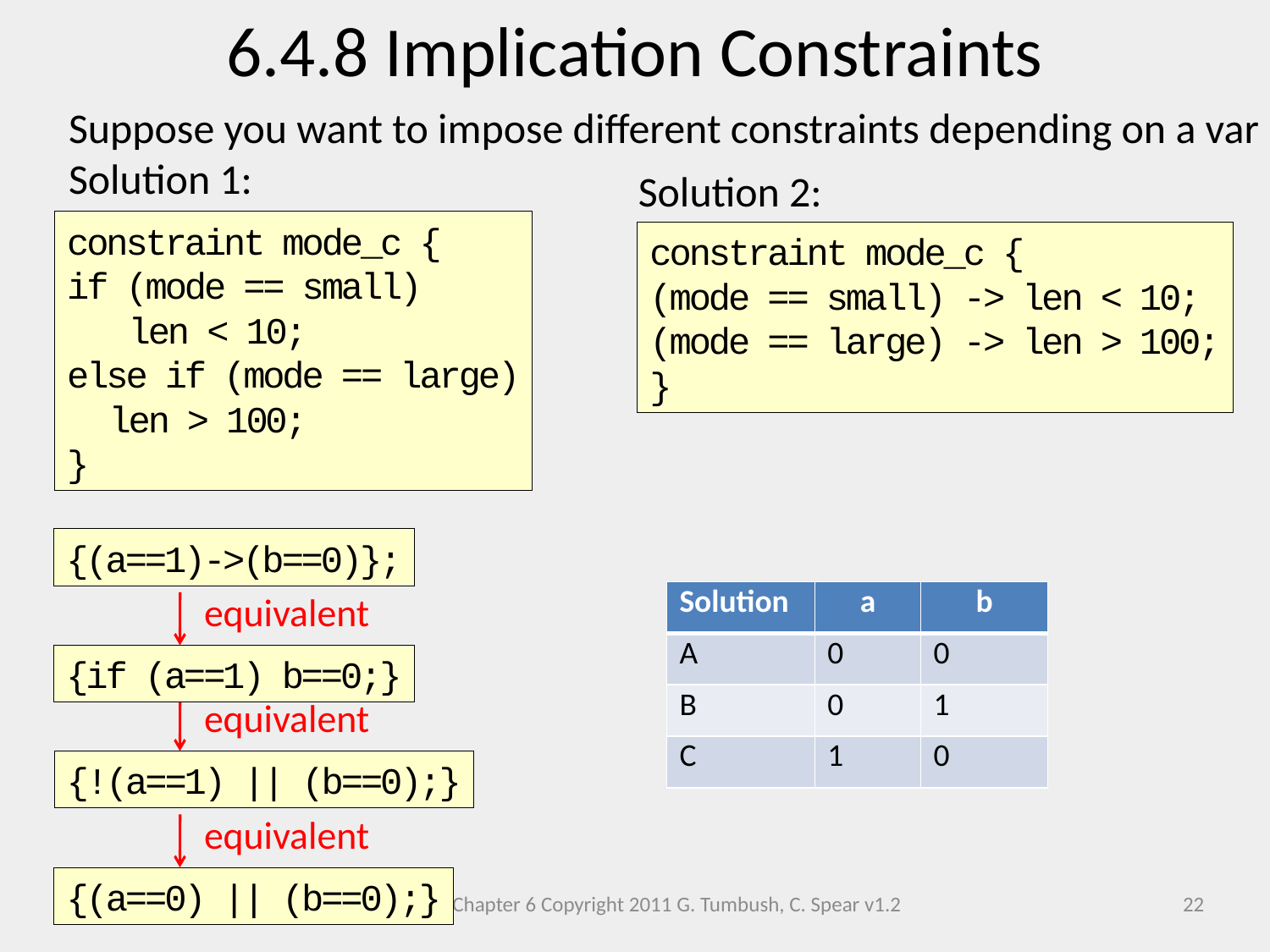

6.4.8 Implication Constraints
Suppose you want to impose different constraints depending on a var
Solution 1:
Solution 2:
constraint mode_c {
if (mode == small)
   len < 10;
else if (mode == large)
  len > 100;
}
constraint mode_c {
(mode == small) -> len < 10;
(mode == large) -> len > 100;
}
{(a==1)->(b==0)};
equivalent
| Solution | a | b |
| --- | --- | --- |
| A | 0 | 0 |
| B | 0 | 1 |
| C | 1 | 0 |

{if (a==1) b==0;}
equivalent

{!(a==1) || (b==0);}
equivalent
{(a==0) || (b==0);}
Chapter 6 Copyright 2011 G. Tumbush, C. Spear v1.2
22